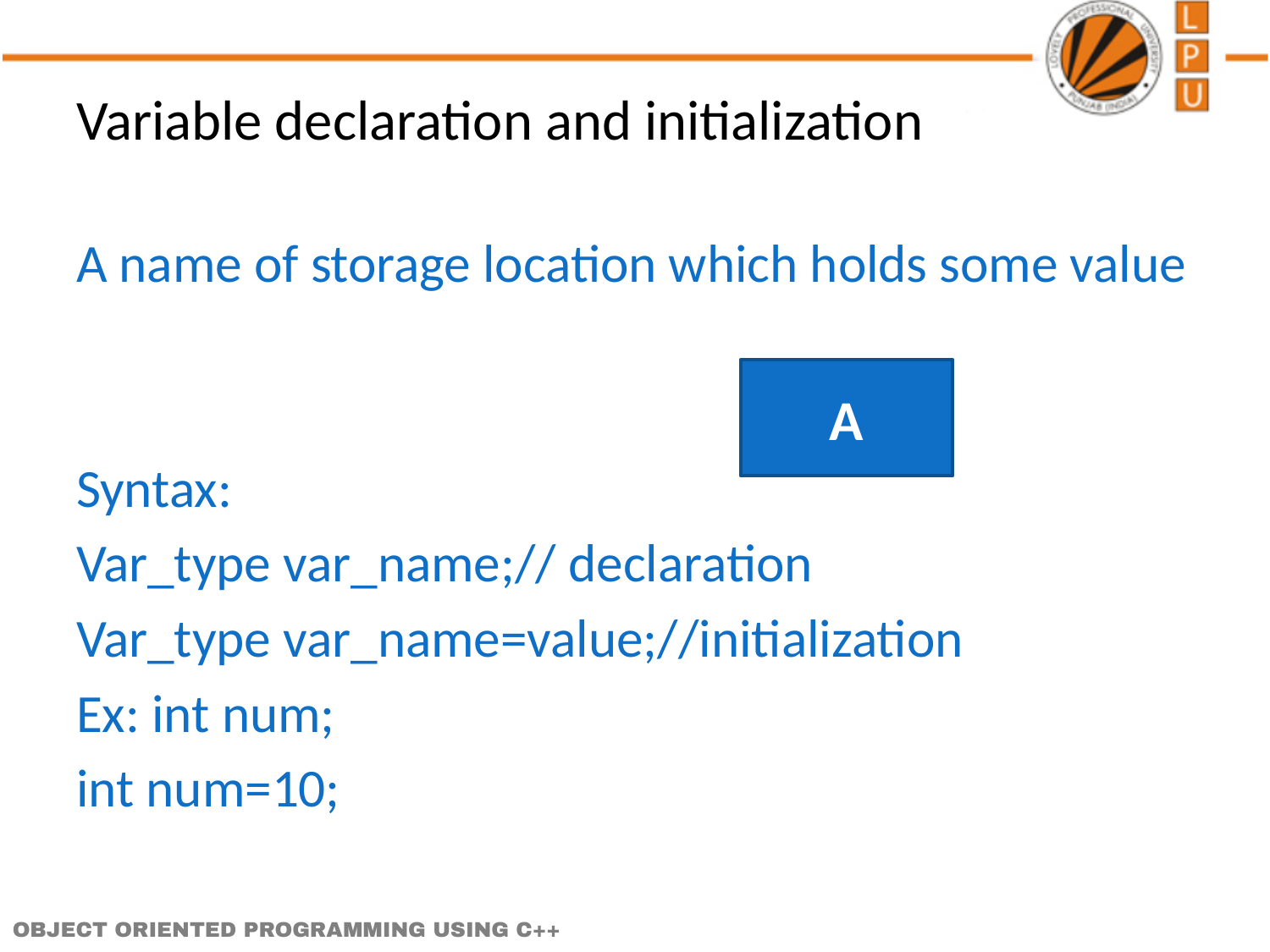

# Variable declaration and initialization
A name of storage location which holds some value

					     1001
Syntax:
Var_type var_name;// declaration
Var_type var_name=value;//initialization
Ex: int num;
int num=10;
A